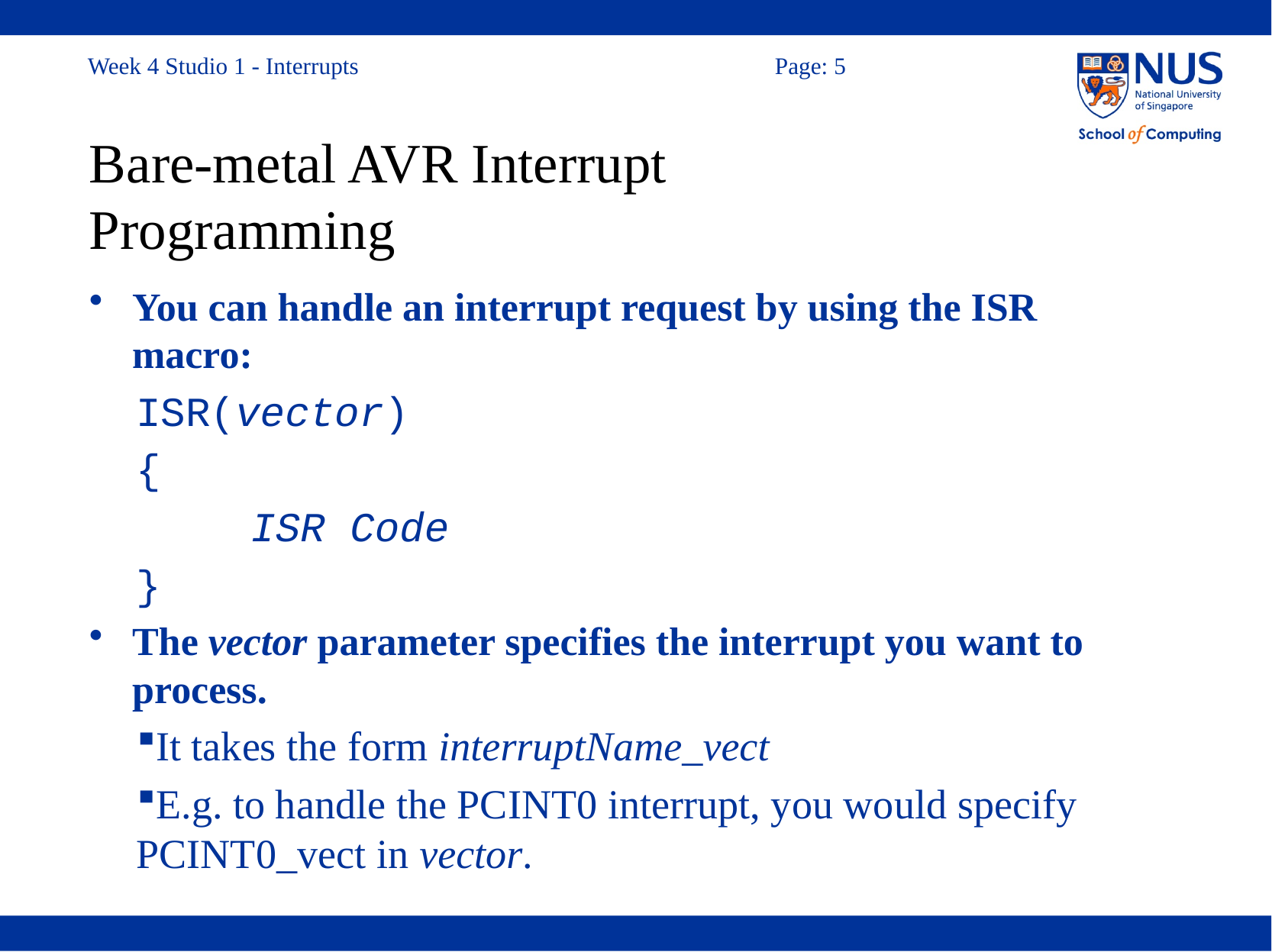

# Bare-metal AVR Interrupt Programming
You can handle an interrupt request by using the ISR macro:
ISR(vector)
{
	ISR Code
}
The vector parameter specifies the interrupt you want to process.
It takes the form interruptName_vect
E.g. to handle the PCINT0 interrupt, you would specify PCINT0_vect in vector.